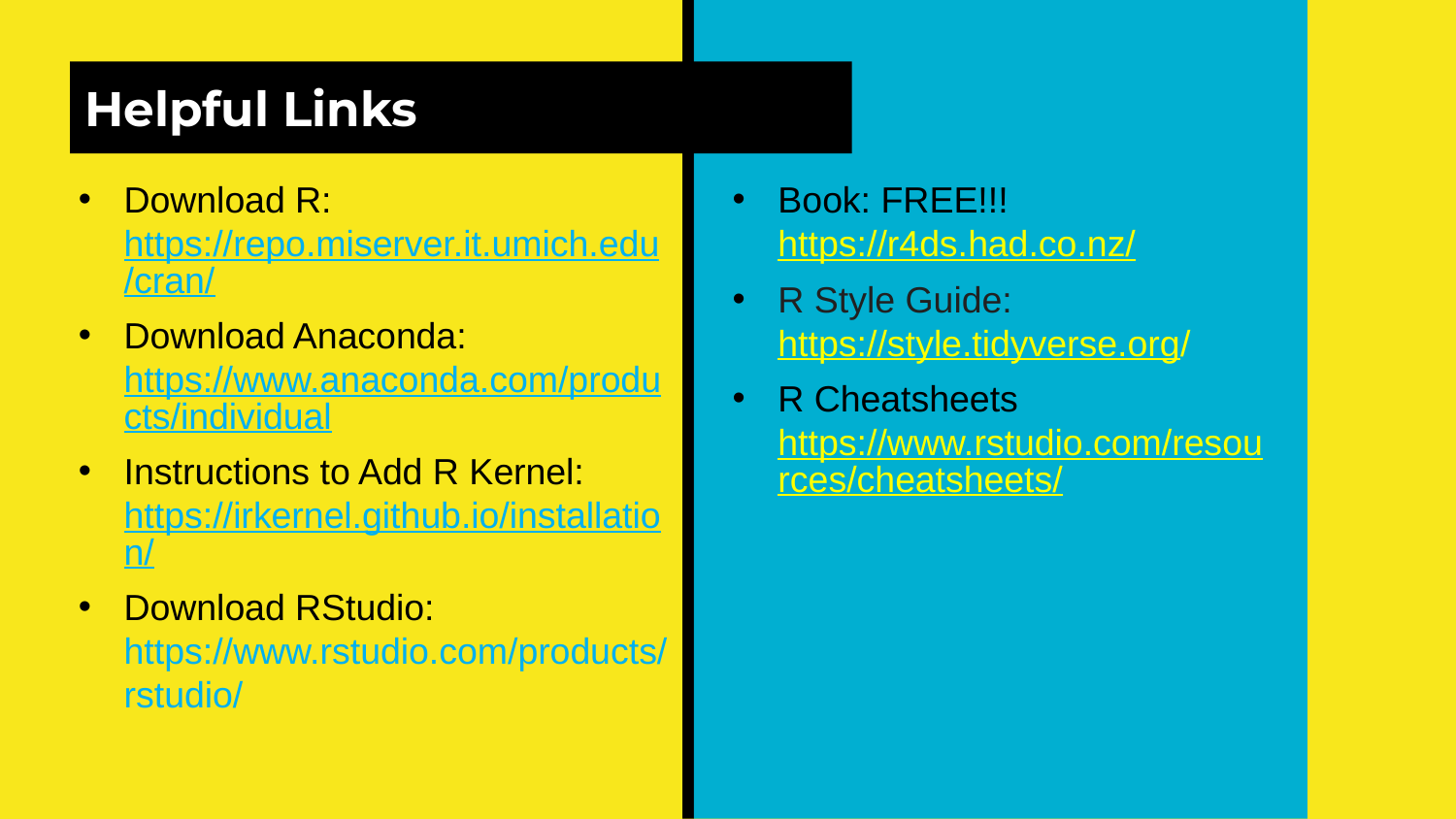

Helpful Links
Download R: https://repo.miserver.it.umich.edu/cran/
Download Anaconda: https://www.anaconda.com/products/individual
Instructions to Add R Kernel: https://irkernel.github.io/installation/
Download RStudio: https://www.rstudio.com/products/rstudio/

Book: FREE!!! https://r4ds.had.co.nz/
R Style Guide: https://style.tidyverse.org/
R Cheatsheets https://www.rstudio.com/resources/cheatsheets/